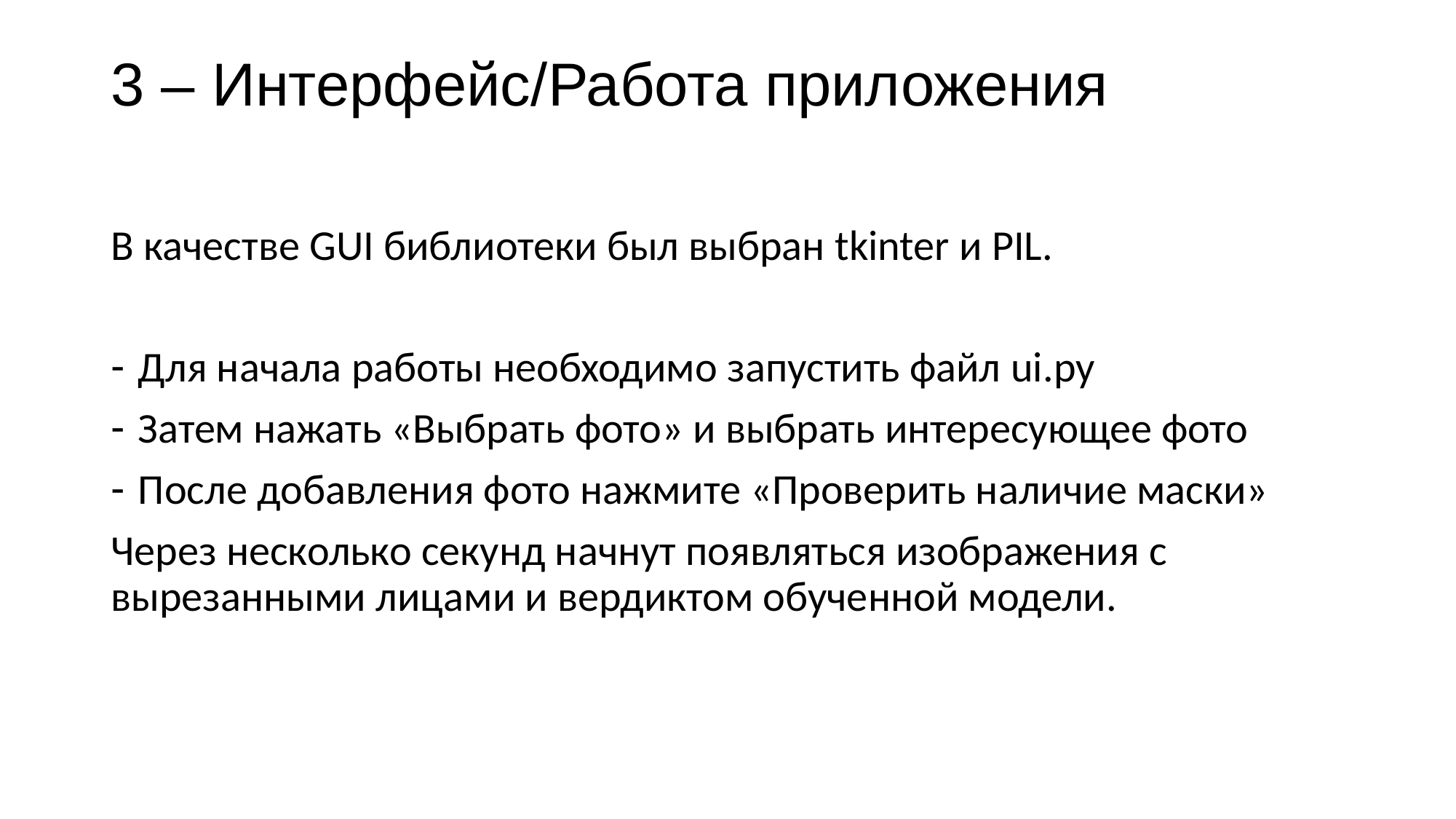

# 3 – Интерфейс/Работа приложения
В качестве GUI библиотеки был выбран tkinter и PIL.

Для начала работы необходимо запустить файл ui.py
Затем нажать «Выбрать фото» и выбрать интересующее фото
После добавления фото нажмите «Проверить наличие маски»
Через несколько секунд начнут появляться изображения с вырезанными лицами и вердиктом обученной модели.